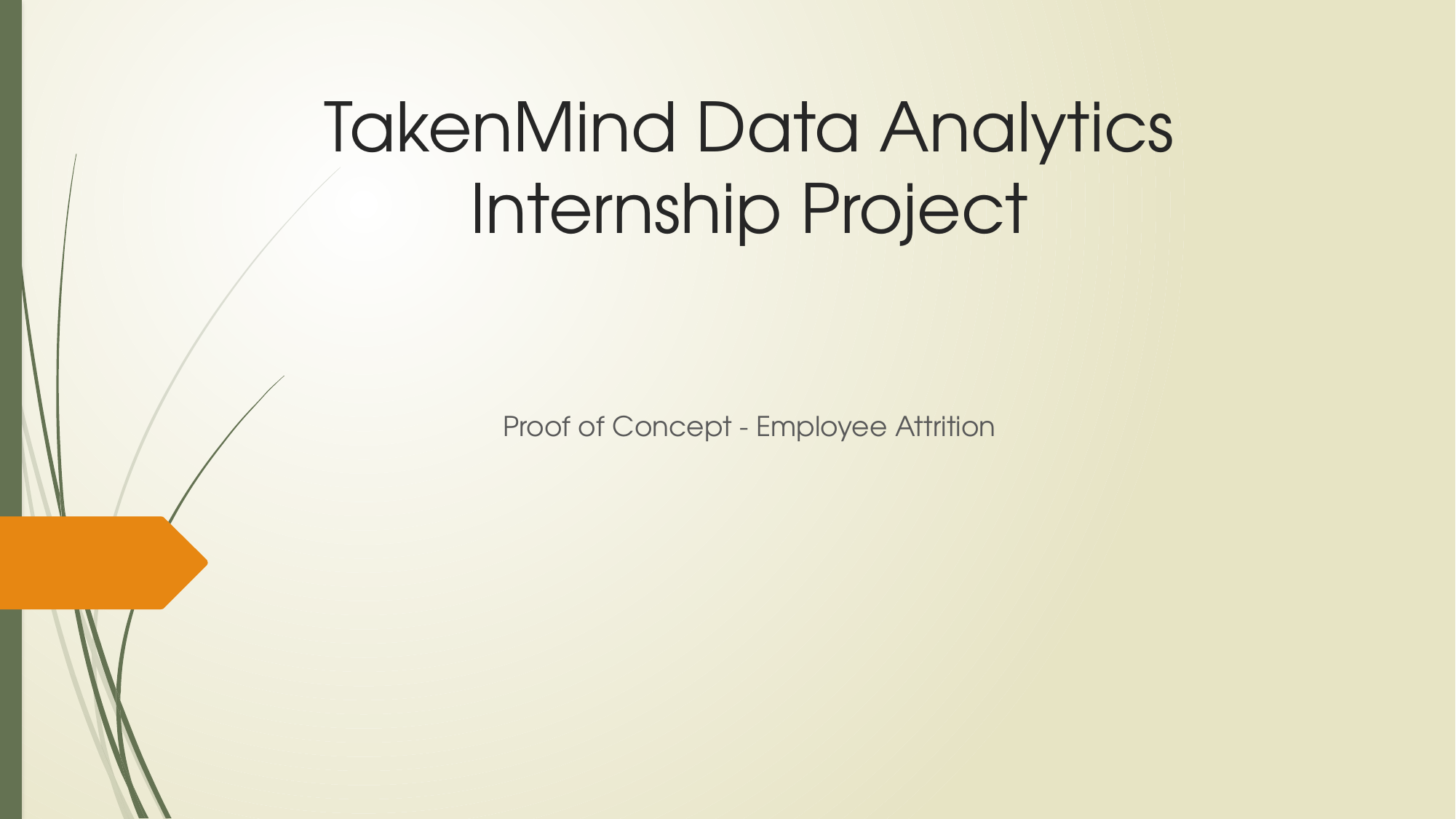

# TakenMind Data Analytics Internship Project
Proof of Concept - Employee Attrition